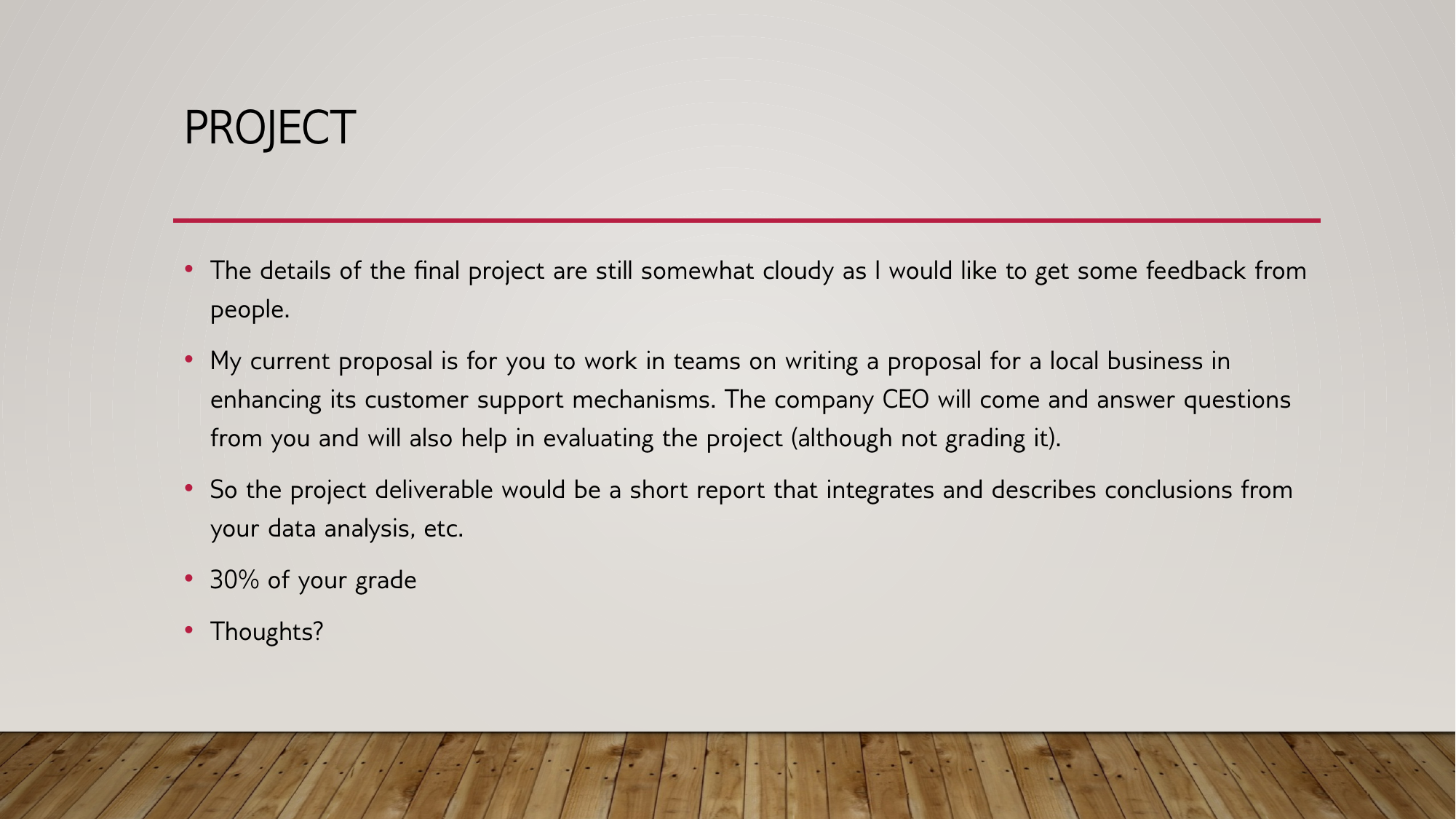

# Project
The details of the final project are still somewhat cloudy as I would like to get some feedback from people.
My current proposal is for you to work in teams on writing a proposal for a local business in enhancing its customer support mechanisms. The company CEO will come and answer questions from you and will also help in evaluating the project (although not grading it).
So the project deliverable would be a short report that integrates and describes conclusions from your data analysis, etc.
30% of your grade
Thoughts?